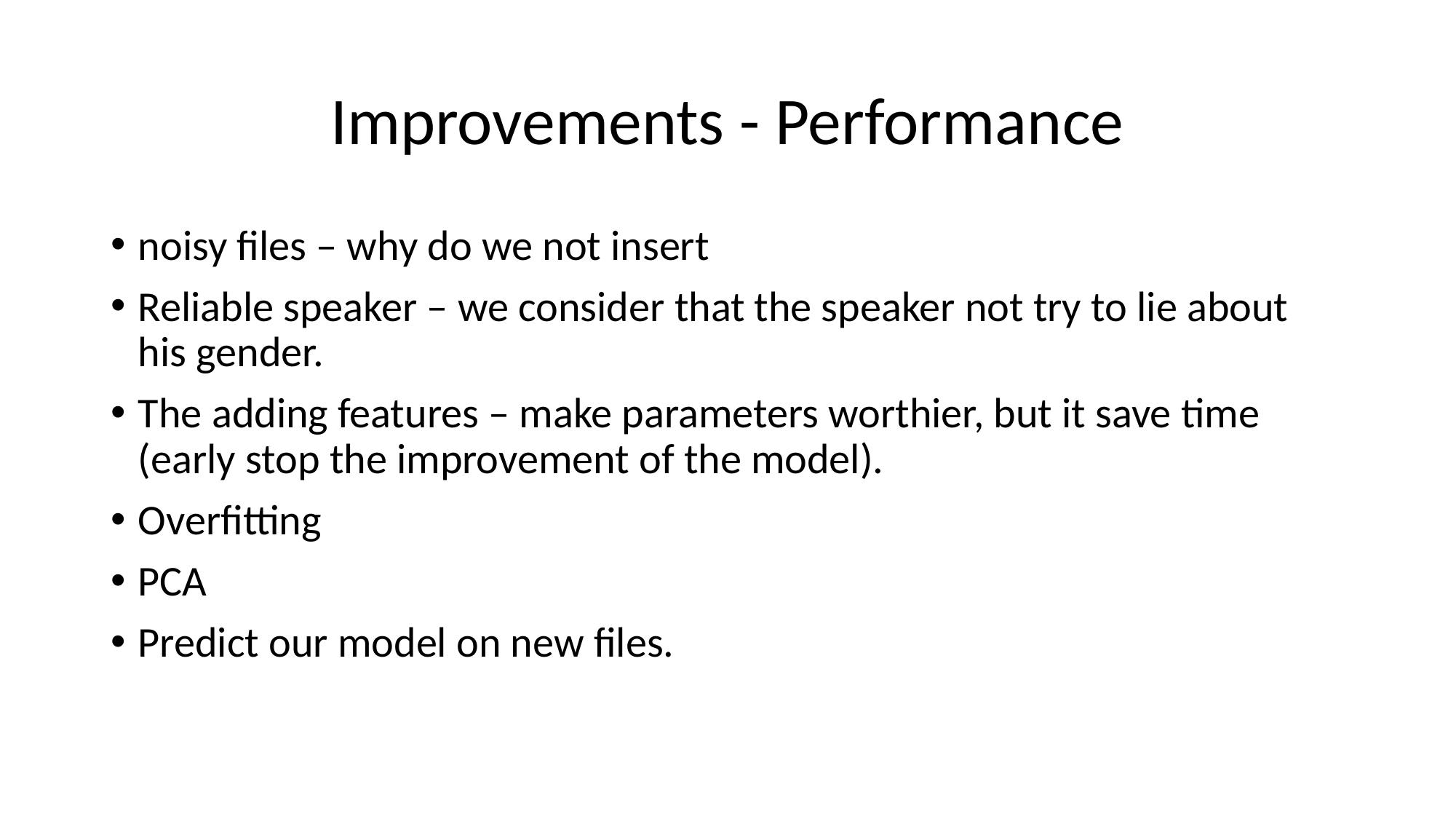

# Improvements - Performance
noisy files – why do we not insert
Reliable speaker – we consider that the speaker not try to lie about his gender.
The adding features – make parameters worthier, but it save time (early stop the improvement of the model).
Overfitting
PCA
Predict our model on new files.